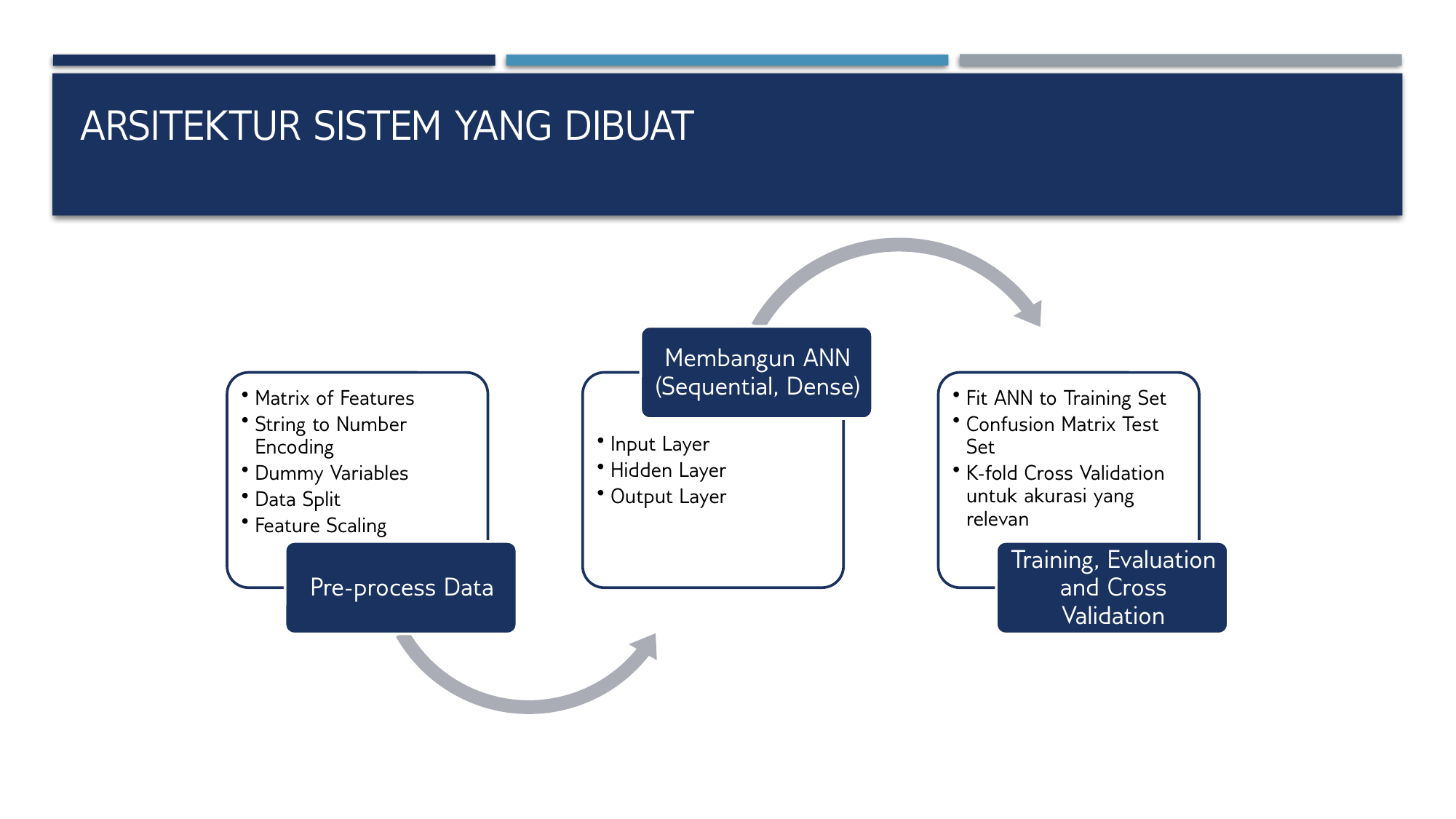

# ARSITEKTUR SISTEM YANG DIBUAT
Matrix of Features
String to Number Encoding
Dummy Variables
Data Split
Feature Scaling
Pre-process Data
Input Layer
Hidden Layer
Output Layer
Membangun ANN (Sequential, Dense)
Fit ANN to Training Set
Confusion Matrix Test Set
K-fold Cross Validation untuk akurasi yang relevan
Training, Evaluation and Cross Validation